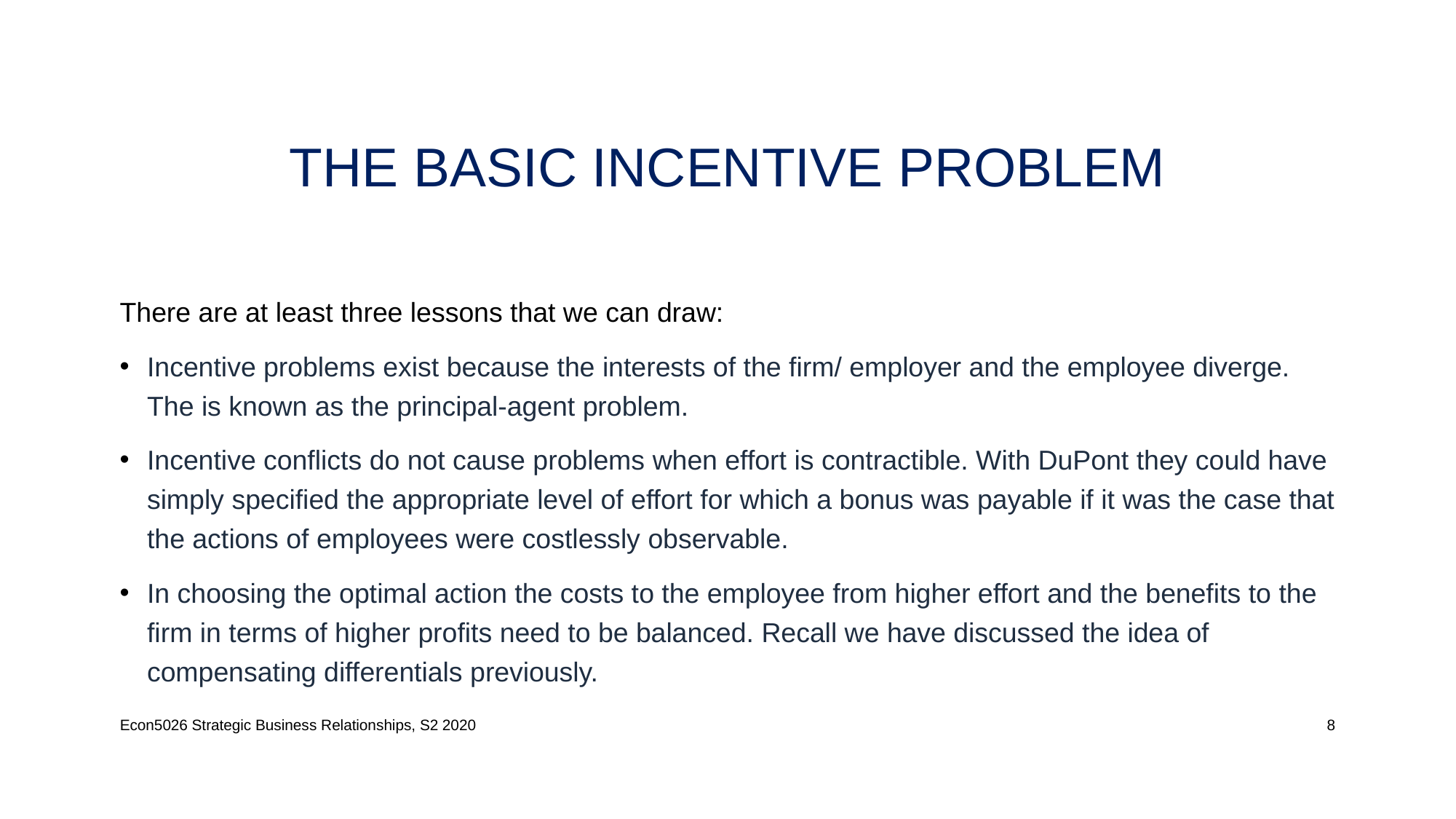

# The Basic Incentive Problem
There are at least three lessons that we can draw:
Incentive problems exist because the interests of the firm/ employer and the employee diverge. The is known as the principal-agent problem.
Incentive conflicts do not cause problems when effort is contractible. With DuPont they could have simply specified the appropriate level of effort for which a bonus was payable if it was the case that the actions of employees were costlessly observable.
In choosing the optimal action the costs to the employee from higher effort and the benefits to the firm in terms of higher profits need to be balanced. Recall we have discussed the idea of compensating differentials previously.

Econ5026 Strategic Business Relationships, S2 2020
8